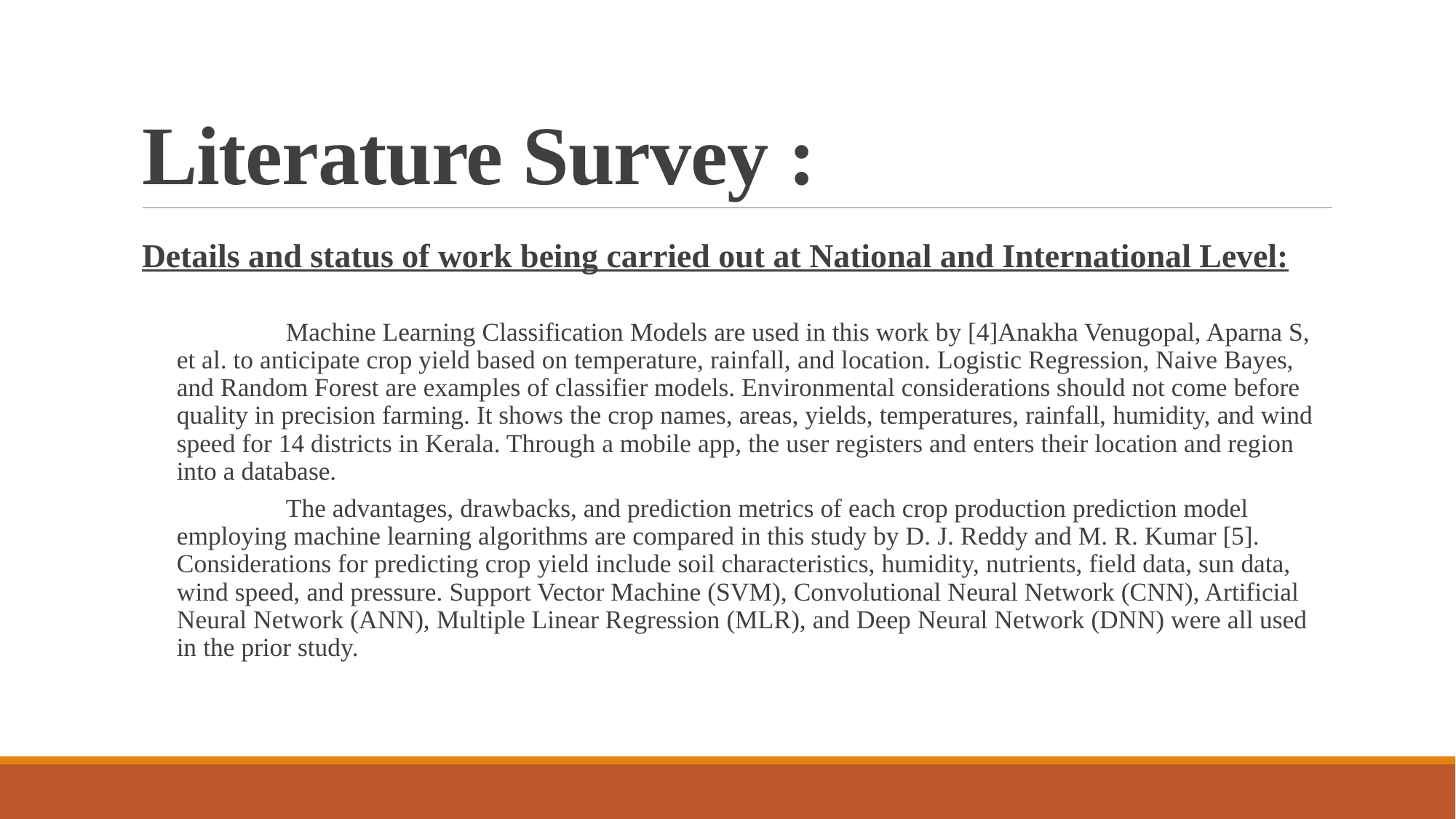

# Literature Survey :
Details and status of work being carried out at National and International Level:

	Machine Learning Classification Models are used in this work by [4]Anakha Venugopal, Aparna S, et al. to anticipate crop yield based on temperature, rainfall, and location. Logistic Regression, Naive Bayes, and Random Forest are examples of classifier models. Environmental considerations should not come before quality in precision farming. It shows the crop names, areas, yields, temperatures, rainfall, humidity, and wind speed for 14 districts in Kerala. Through a mobile app, the user registers and enters their location and region into a database.
	The advantages, drawbacks, and prediction metrics of each crop production prediction model employing machine learning algorithms are compared in this study by D. J. Reddy and M. R. Kumar [5]. Considerations for predicting crop yield include soil characteristics, humidity, nutrients, field data, sun data, wind speed, and pressure. Support Vector Machine (SVM), Convolutional Neural Network (CNN), Artificial Neural Network (ANN), Multiple Linear Regression (MLR), and Deep Neural Network (DNN) were all used in the prior study.